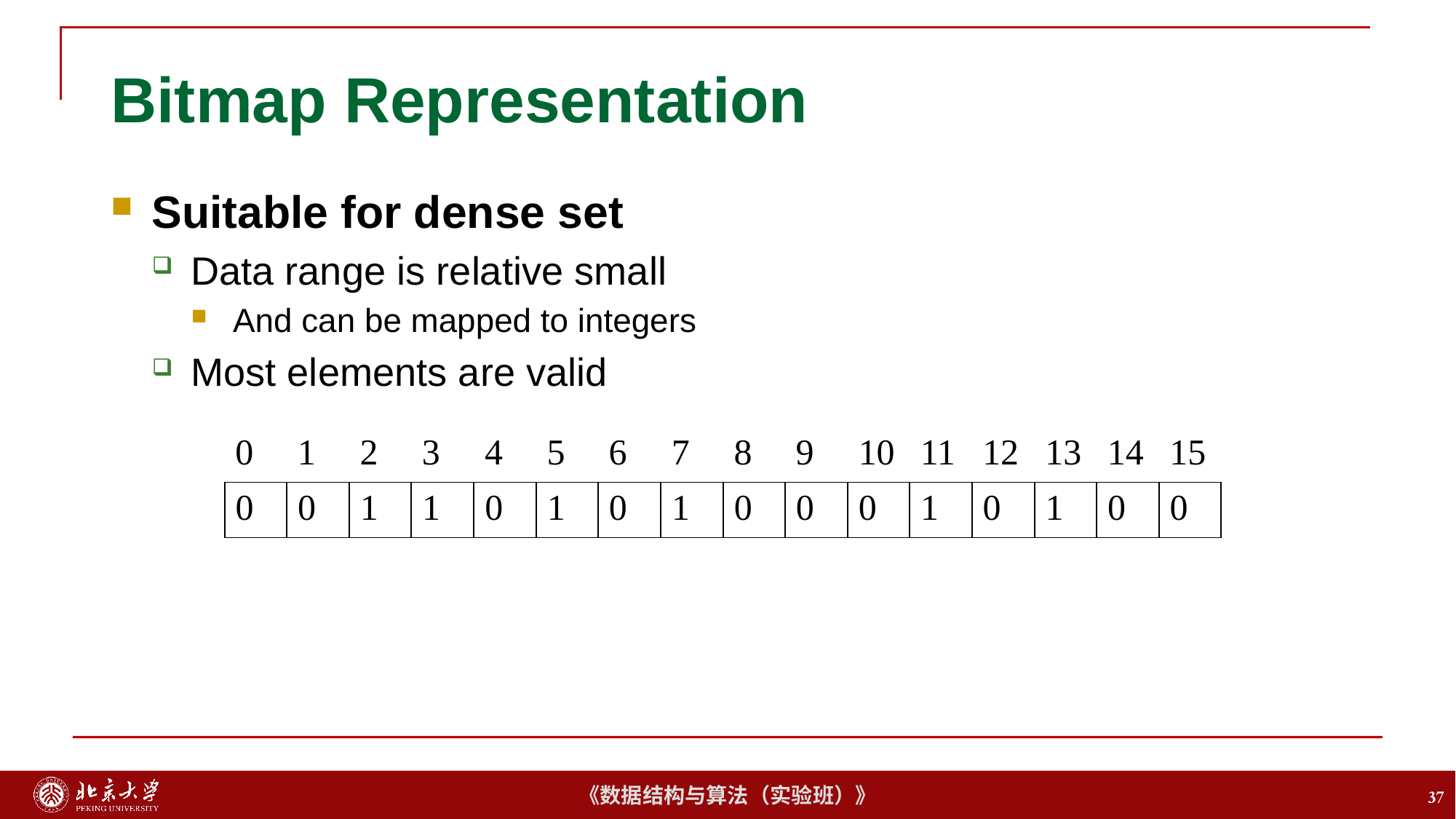

# Bitmap Representation
Suitable for dense set
Data range is relative small
And can be mapped to integers
Most elements are valid
| 0 | 1 | 2 | 3 | 4 | 5 | 6 | 7 | 8 | 9 | 10 | 11 | 12 | 13 | 14 | 15 |
| --- | --- | --- | --- | --- | --- | --- | --- | --- | --- | --- | --- | --- | --- | --- | --- |
| 0 | 0 | 1 | 1 | 0 | 1 | 0 | 1 | 0 | 0 | 0 | 1 | 0 | 1 | 0 | 0 |
37